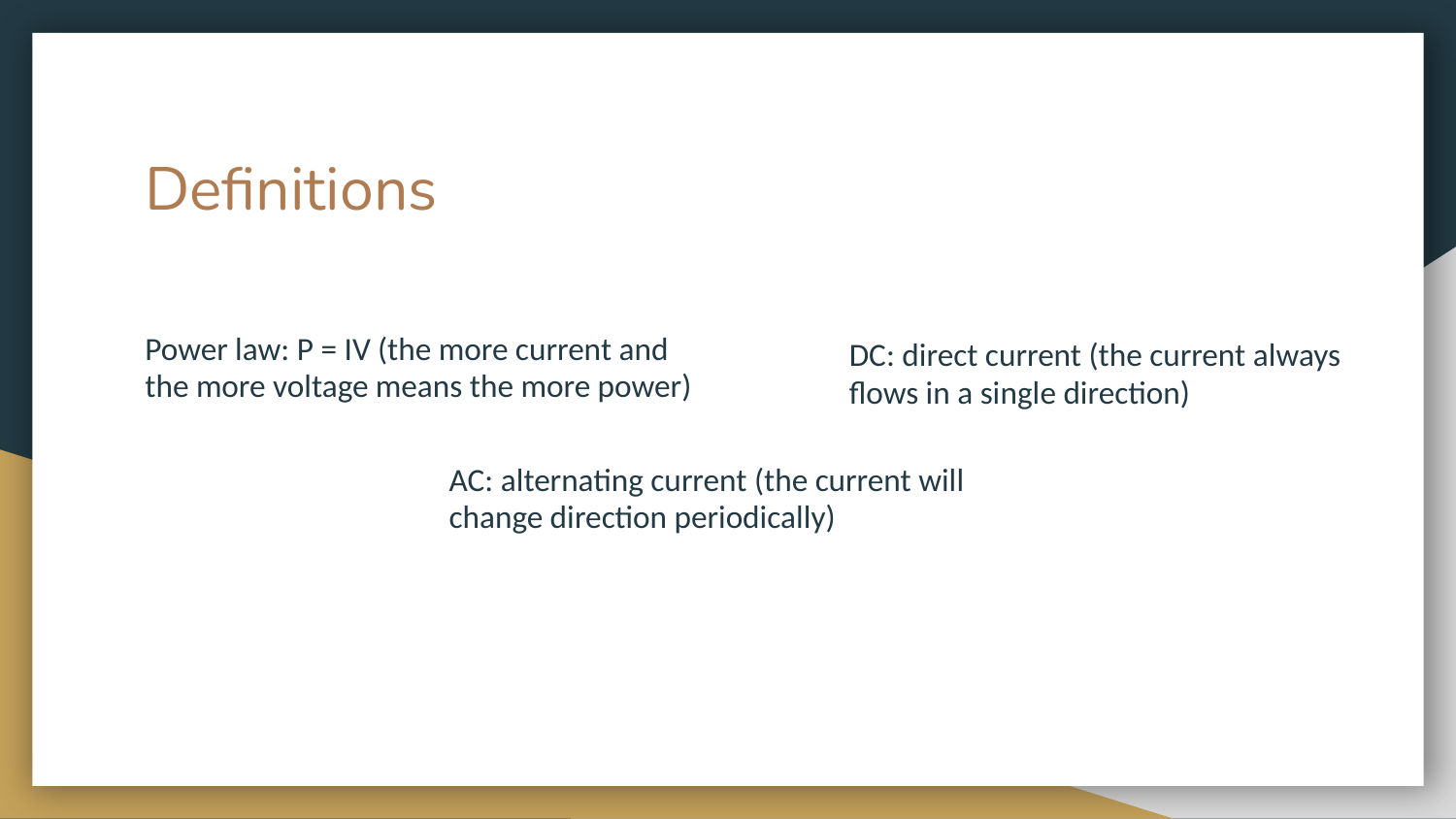

# Definitions
Power law: P = IV (the more current and the more voltage means the more power)
DC: direct current (the current always flows in a single direction)
AC: alternating current (the current will change direction periodically)